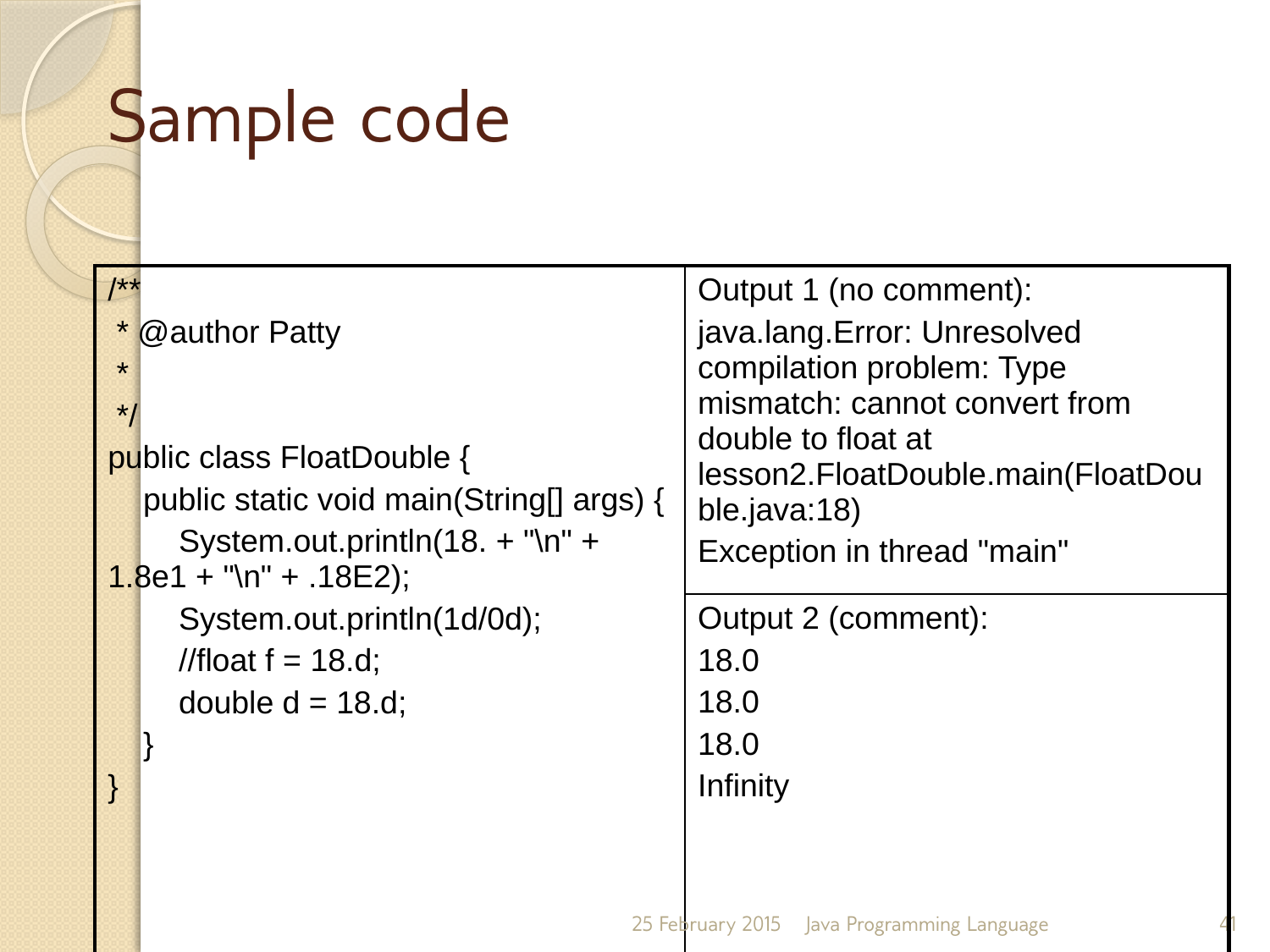

# Sample code
| /\*\* \* @author Patty \* \*/ public class FloatDouble { public static void main(String[] args) { System.out.println(18. + "\n" + 1.8e1 + "\n" + .18E2); System.out.println(1d/0d); //float f = 18.d; double d = 18.d; } } | Output 1 (no comment): java.lang.Error: Unresolved compilation problem: Type mismatch: cannot convert from double to float at lesson2.FloatDouble.main(FloatDouble.java:18) Exception in thread "main" |
| --- | --- |
|  | Output 2 (comment): 18.0 18.0 18.0 Infinity |
25 February 2015
Java Programming Language
41